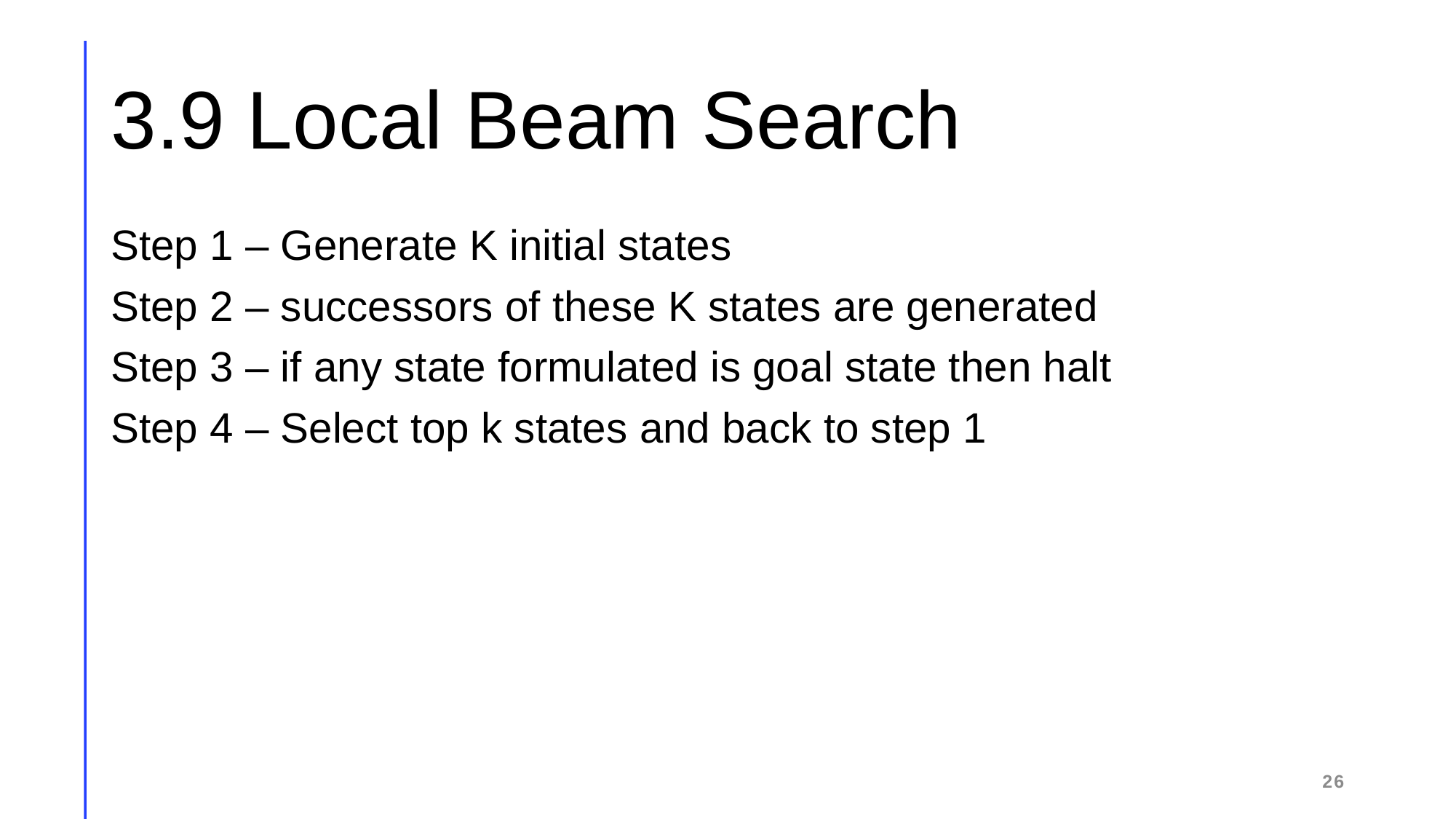

# 3.9 Local Beam Search
Step 1 – Generate K initial states
Step 2 – successors of these K states are generated
Step 3 – if any state formulated is goal state then halt
Step 4 – Select top k states and back to step 1
26